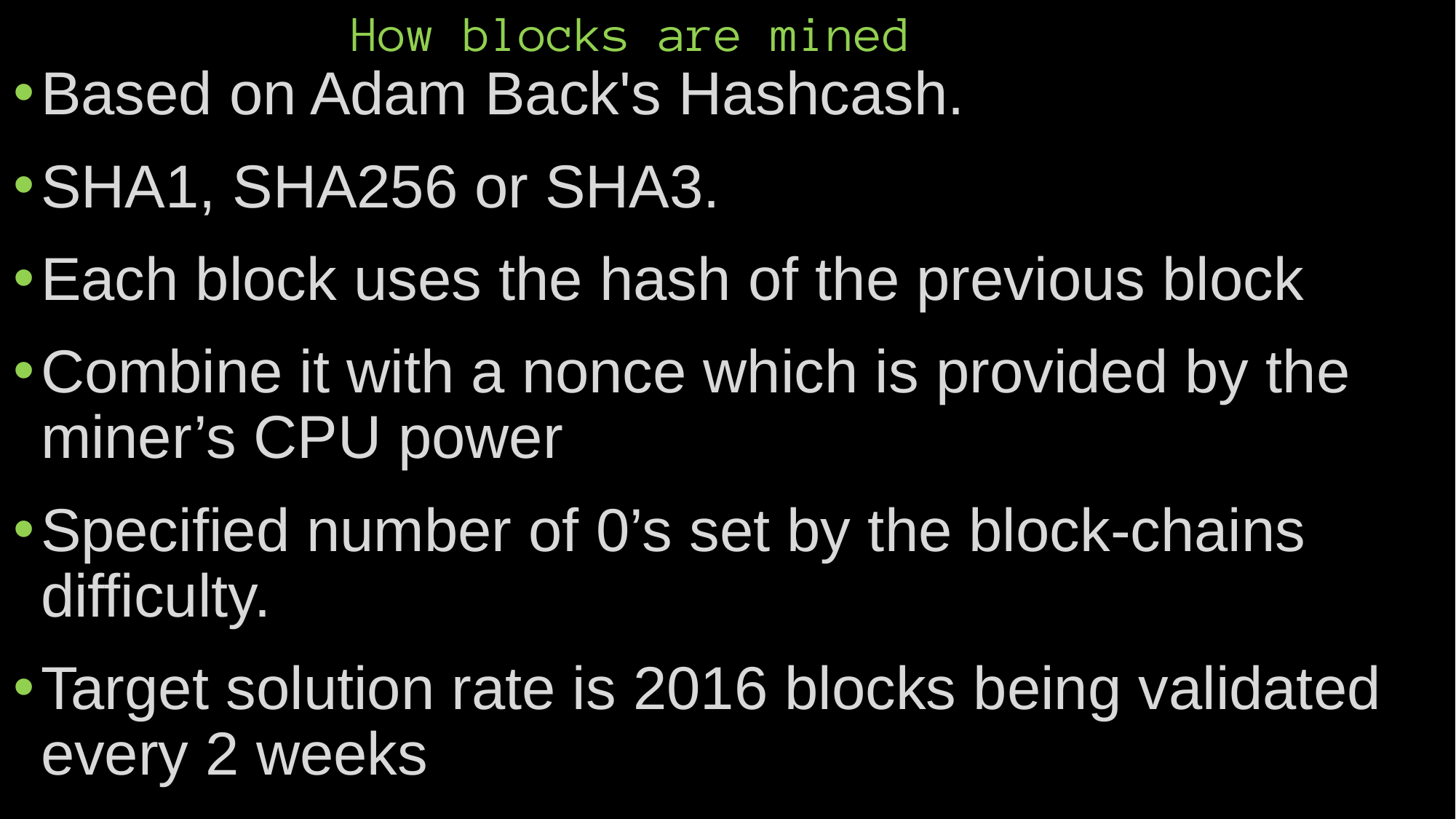

# How blocks are mined
Based on Adam Back's Hashcash.
SHA1, SHA256 or SHA3.
Each block uses the hash of the previous block
Combine it with a nonce which is provided by the miner’s CPU power
Specified number of 0’s set by the block-chains difficulty.
Target solution rate is 2016 blocks being validated every 2 weeks